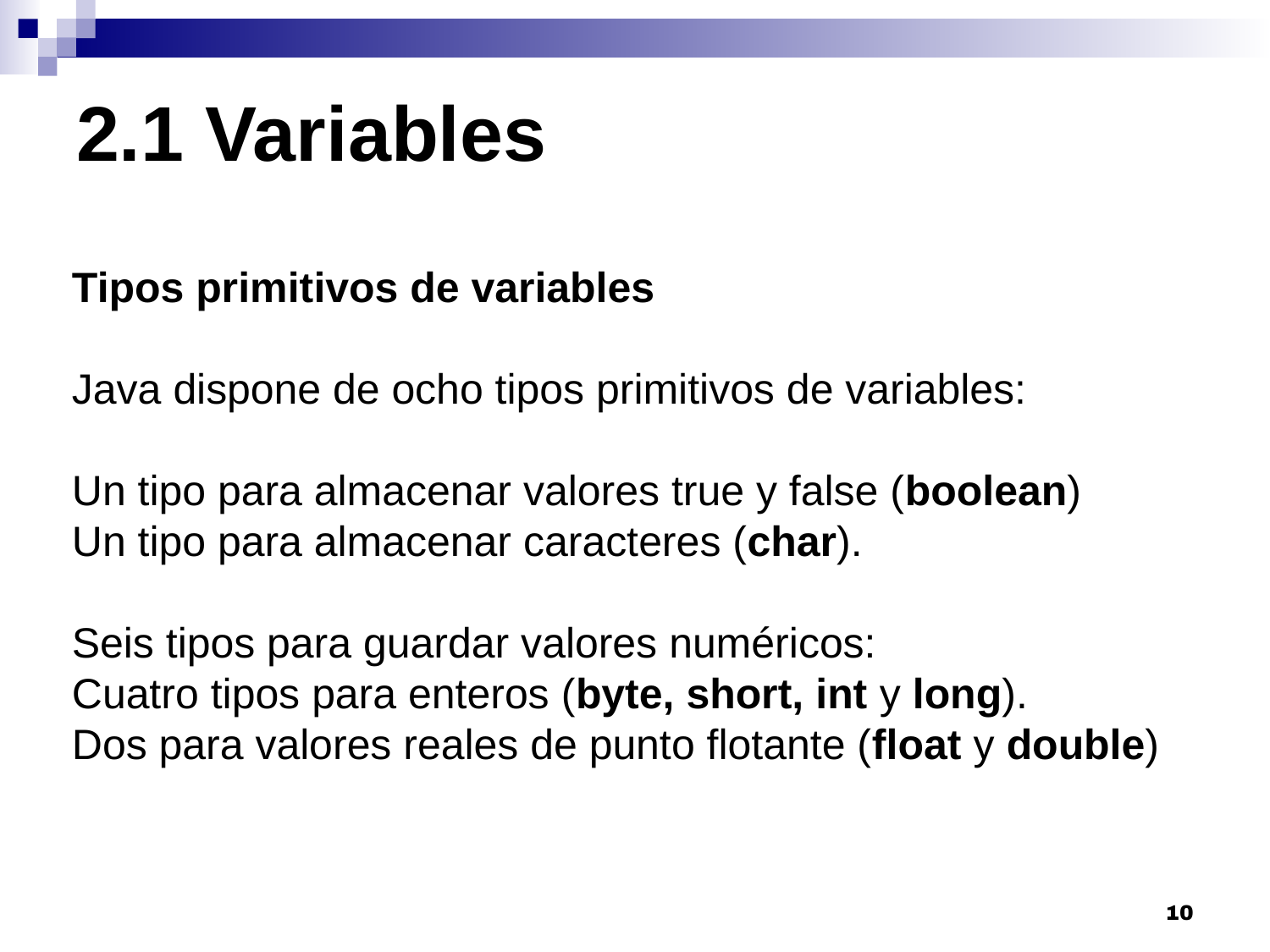

2.1 Variables
Tipos primitivos de variables
Java dispone de ocho tipos primitivos de variables:
Un tipo para almacenar valores true y false (boolean)
Un tipo para almacenar caracteres (char).
Seis tipos para guardar valores numéricos:
Cuatro tipos para enteros (byte, short, int y long).
Dos para valores reales de punto flotante (float y double)
10